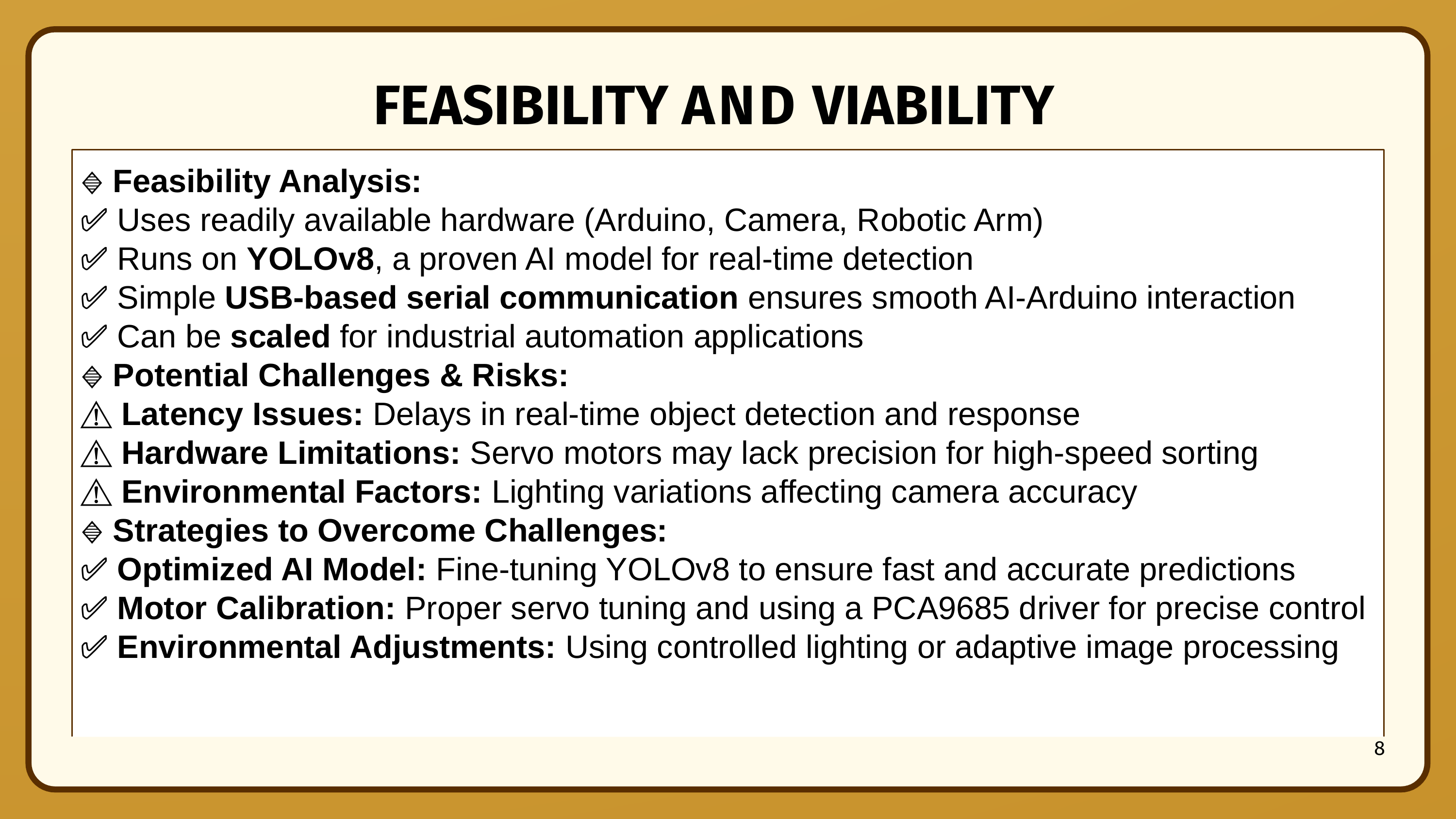

# FEASIBILITY AND VIABILITY

🔹 Feasibility Analysis:
✅ Uses readily available hardware (Arduino, Camera, Robotic Arm)
✅ Runs on YOLOv8, a proven AI model for real-time detection
✅ Simple USB-based serial communication ensures smooth AI-Arduino interaction
✅ Can be scaled for industrial automation applications
🔹 Potential Challenges & Risks:
⚠️ Latency Issues: Delays in real-time object detection and response
⚠️ Hardware Limitations: Servo motors may lack precision for high-speed sorting
⚠️ Environmental Factors: Lighting variations affecting camera accuracy
🔹 Strategies to Overcome Challenges:
✅ Optimized AI Model: Fine-tuning YOLOv8 to ensure fast and accurate predictions
✅ Motor Calibration: Proper servo tuning and using a PCA9685 driver for precise control
✅ Environmental Adjustments: Using controlled lighting or adaptive image processing
8